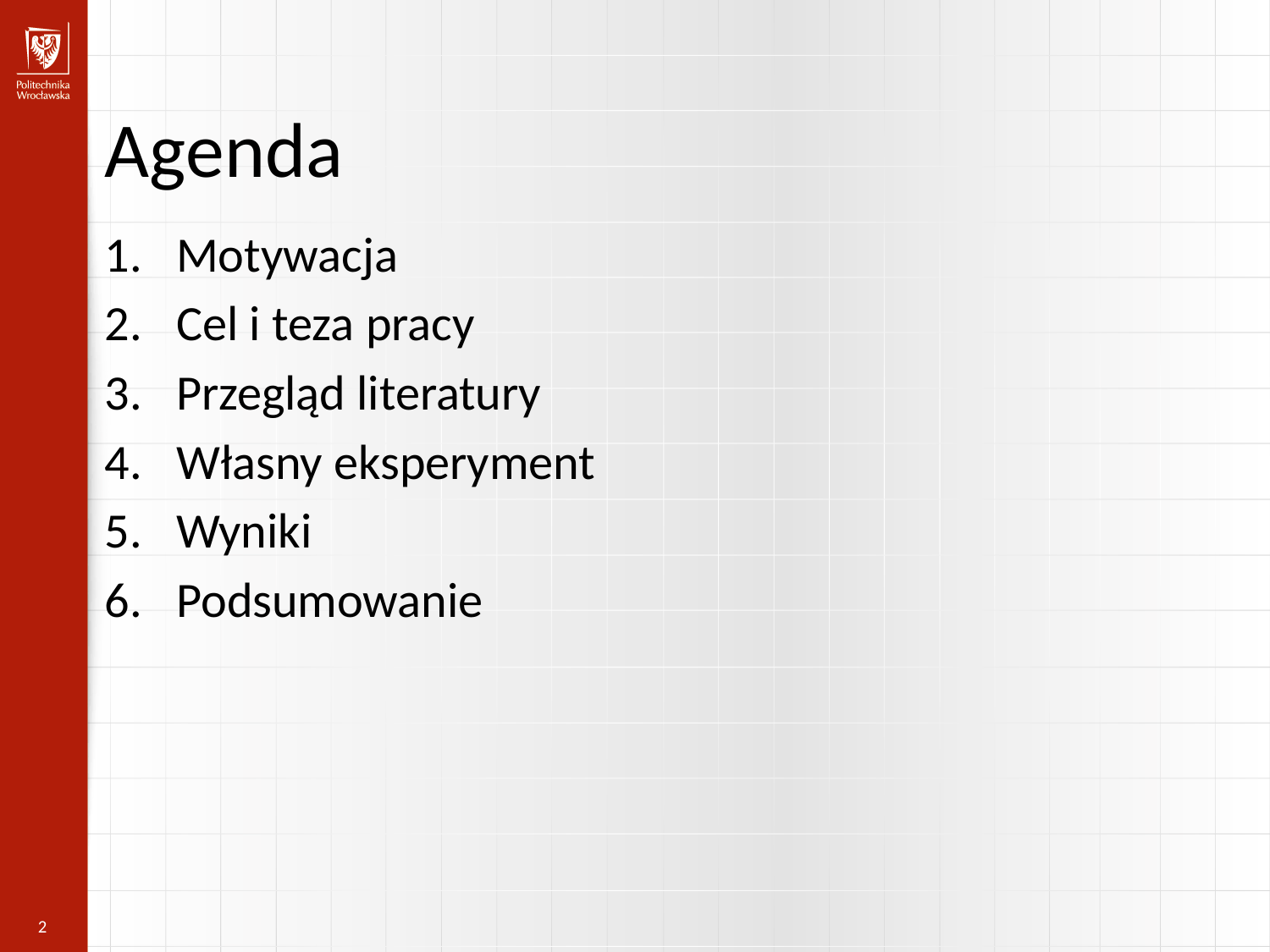

Agenda
Motywacja
Cel i teza pracy
Przegląd literatury
Własny eksperyment
Wyniki
Podsumowanie